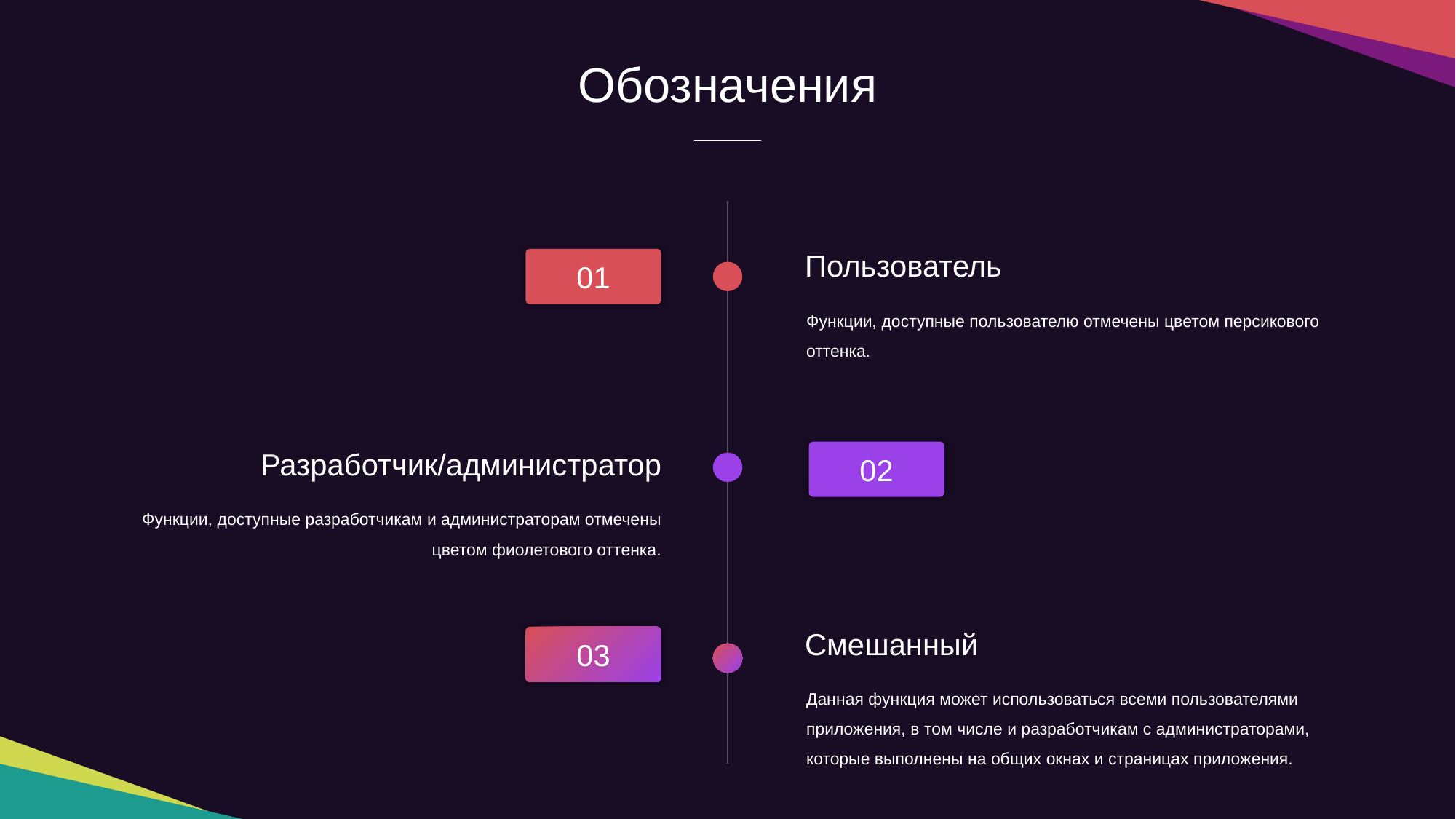

Обозначения
Пользователь
01

Функции, доступные пользователю отмечены цветом персикового оттенка.
Разработчик/администратор
02

Функции, доступные разработчикам и администраторам отмечены цветом фиолетового оттенка.
Смешанный
03

Данная функция может использоваться всеми пользователями приложения, в том числе и разработчикам с администраторами, которые выполнены на общих окнах и страницах приложения.